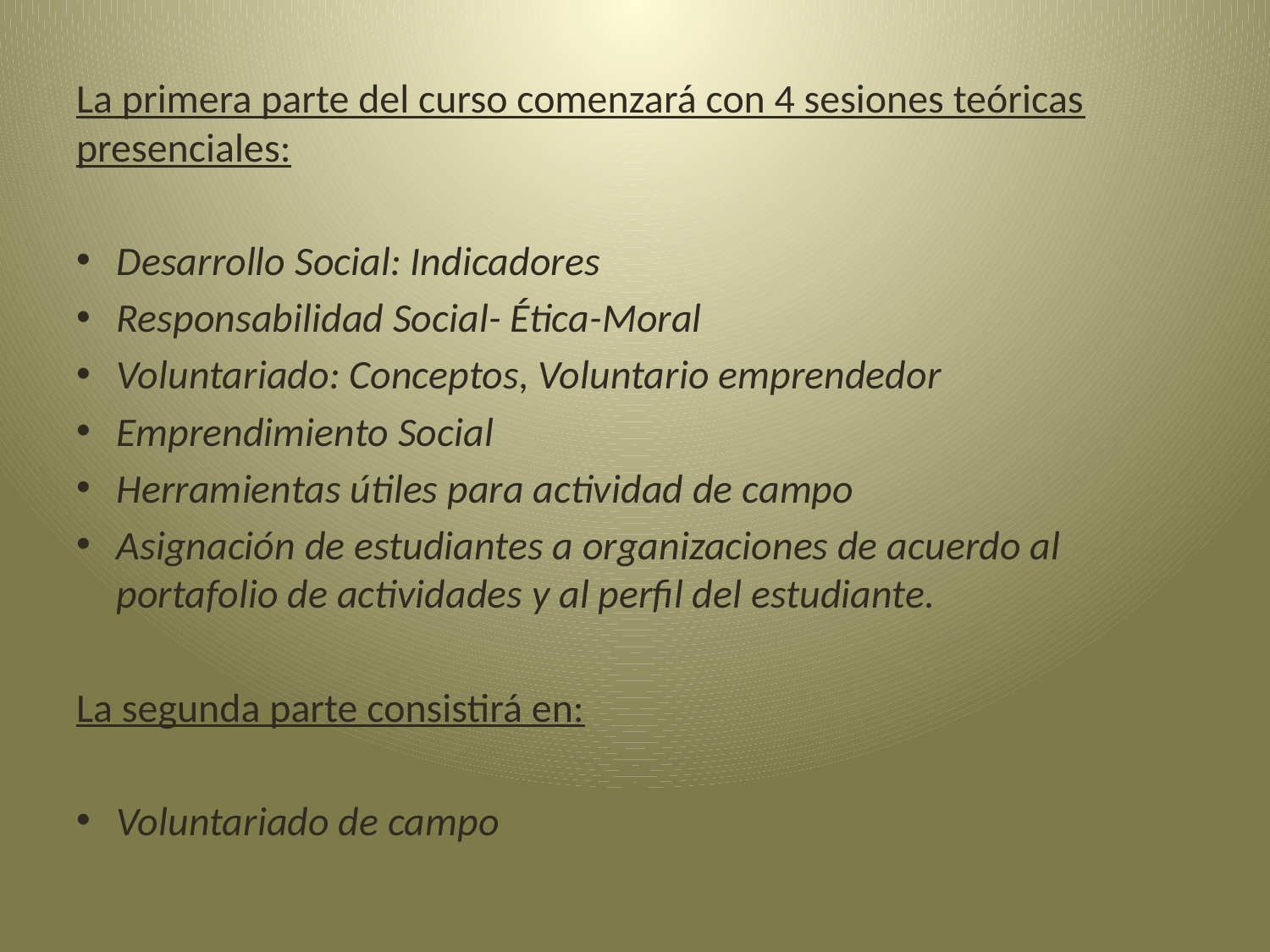

La primera parte del curso comenzará con 4 sesiones teóricas presenciales:

Desarrollo Social: Indicadores
Responsabilidad Social- Ética-Moral
Voluntariado: Conceptos, Voluntario emprendedor
Emprendimiento Social
Herramientas útiles para actividad de campo
Asignación de estudiantes a organizaciones de acuerdo al portafolio de actividades y al perfil del estudiante.

La segunda parte consistirá en:

Voluntariado de campo